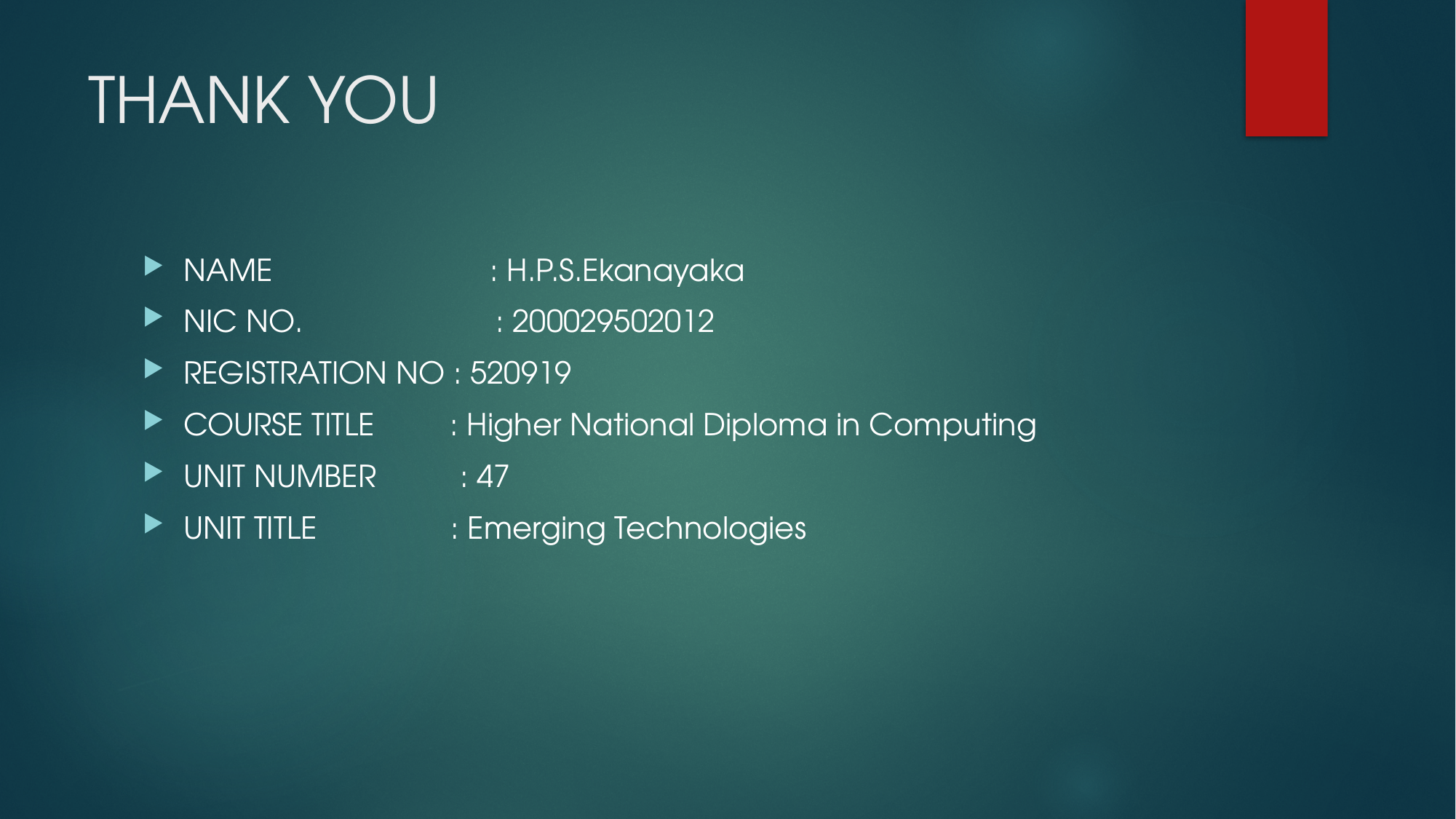

# THANK YOU
NAME                          : H.P.S.Ekanayaka
NIC NO.                       : 200029502012
REGISTRATION NO : 520919
COURSE TITLE         : Higher National Diploma in Computing
UNIT NUMBER          : 47
UNIT TITLE                : Emerging Technologies